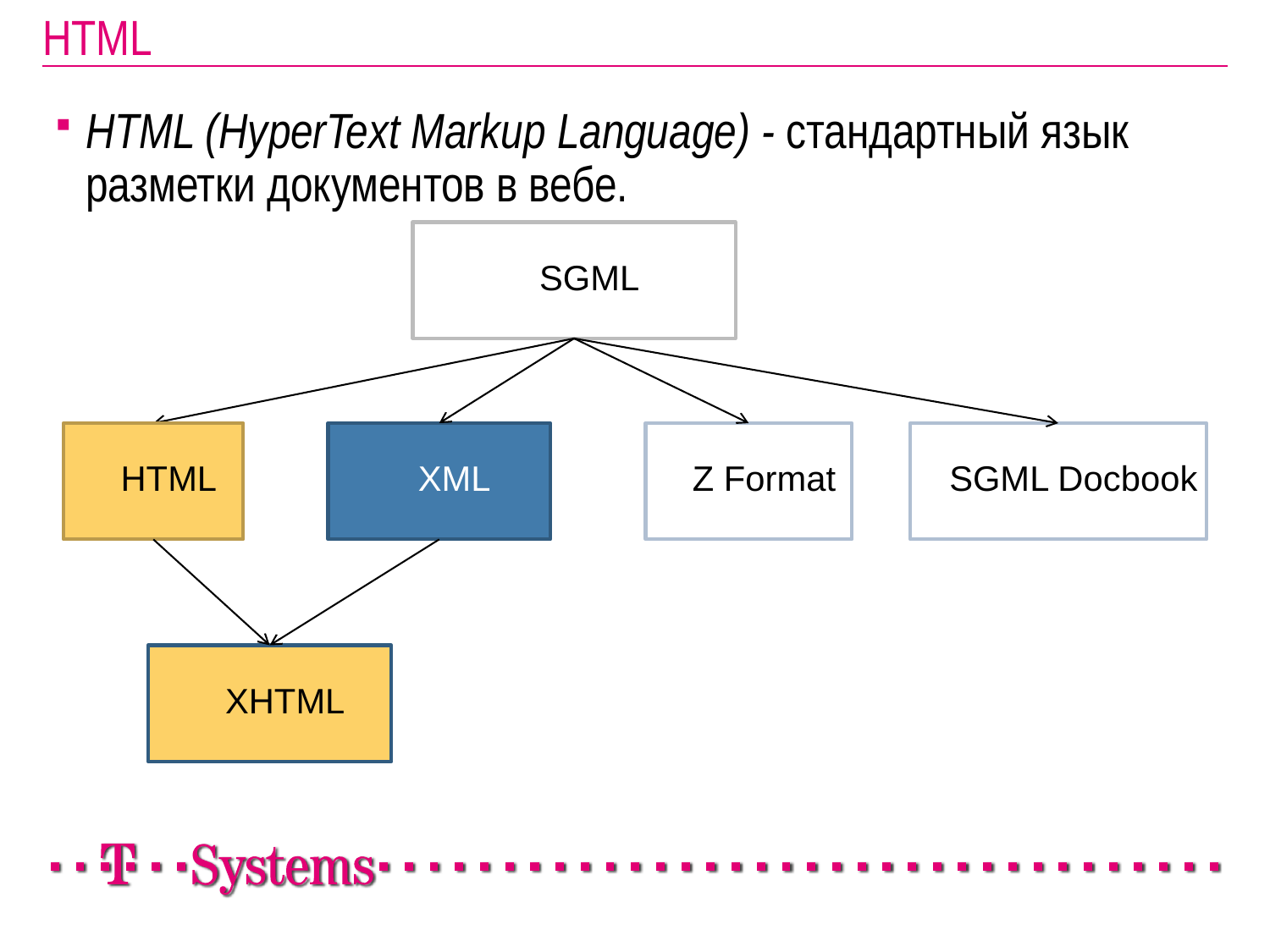

# HTML
HTML (HyperText Markup Language) - стандартный язык разметки документов в вебе.

SGML
HTML
XML
Z Format
SGML Docbook
XHTML